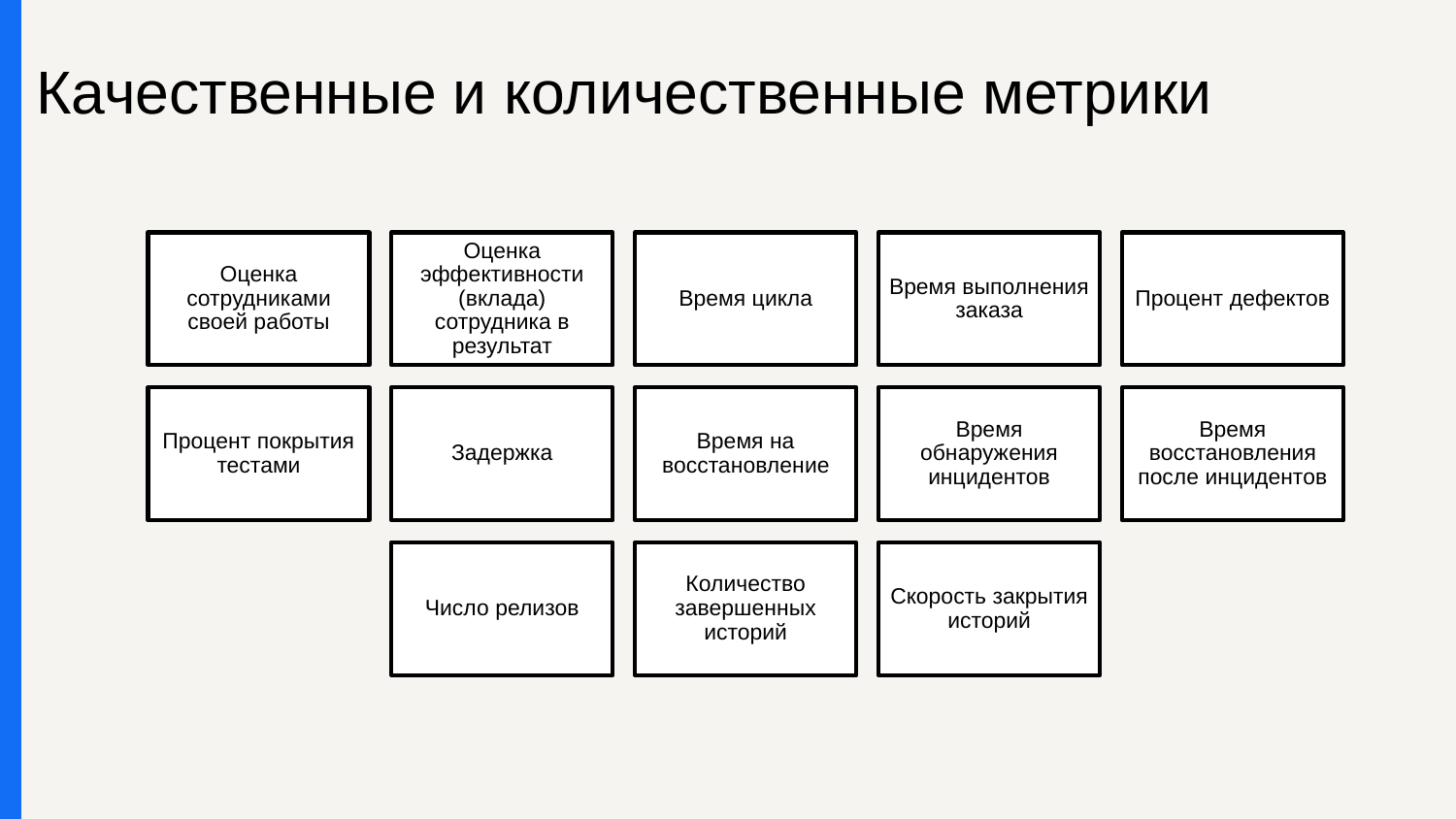

# Качественные и количественные метрики
Оценка сотрудниками своей работы
Оценка эффективности (вклада) сотрудника в результат
Время цикла
Время выполнения заказа
Процент дефектов
Процент покрытия тестами
Задержка
Время на восстановление
Время обнаружения инцидентов
Время восстановления после инцидентов
Число релизов
Количество завершенных историй
Скорость закрытия историй